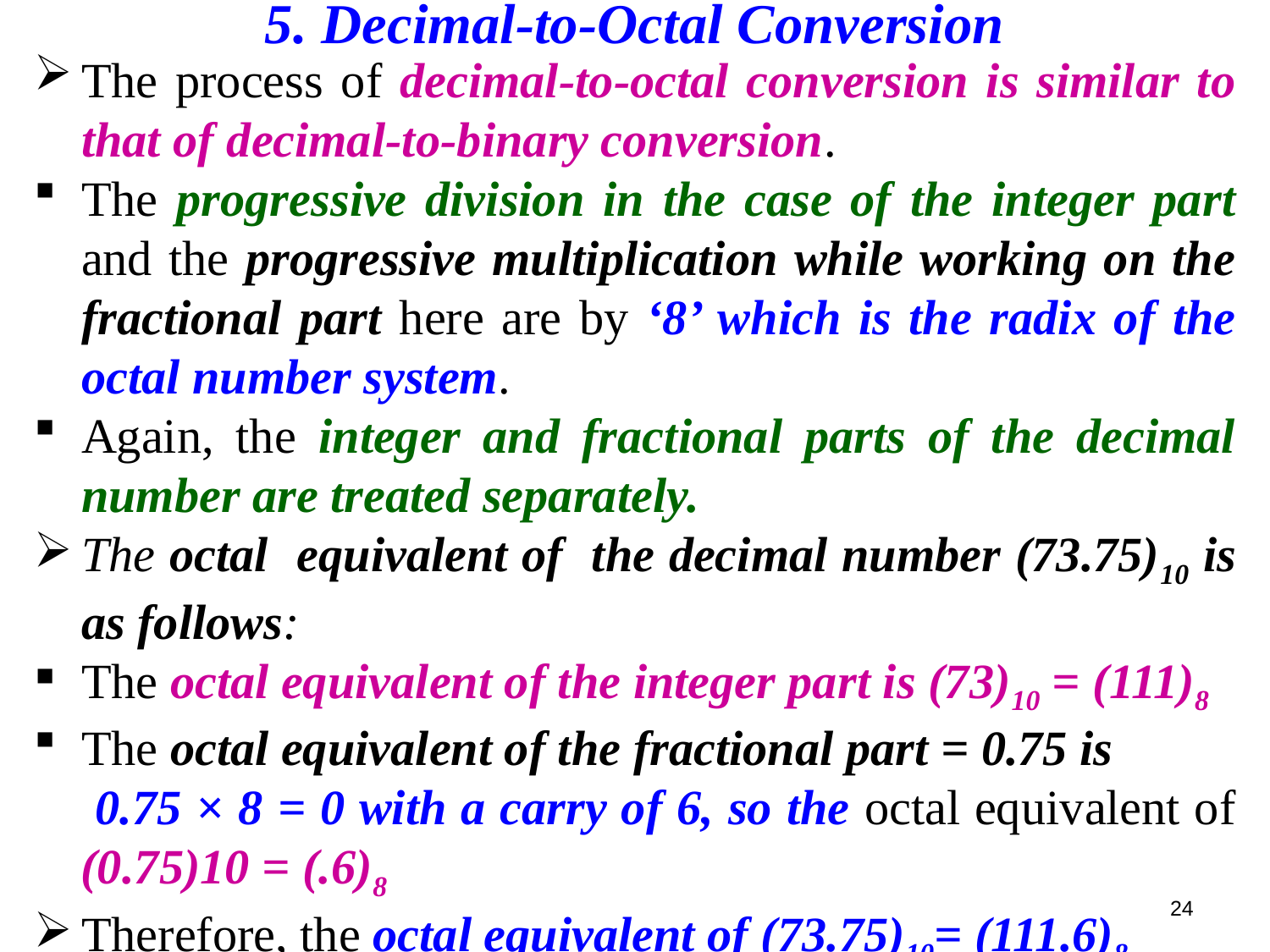

5. Decimal-to-Octal Conversion
The process of decimal-to-octal conversion is similar to that of decimal-to-binary conversion.
The progressive division in the case of the integer part and the progressive multiplication while working on the fractional part here are by ‘8’ which is the radix of the octal number system.
Again, the integer and fractional parts of the decimal number are treated separately.
The octal  equivalent of  the decimal number (73.75)10 is as follows:
The octal equivalent of the integer part is (73)10 = (111)8
The octal equivalent of the fractional part = 0.75 is
	 0.75 × 8 = 0 with a carry of 6, so the octal equivalent of (0.75)10 = (.6)8
Therefore, the octal equivalent of (73.75)10= (111.6)8

24